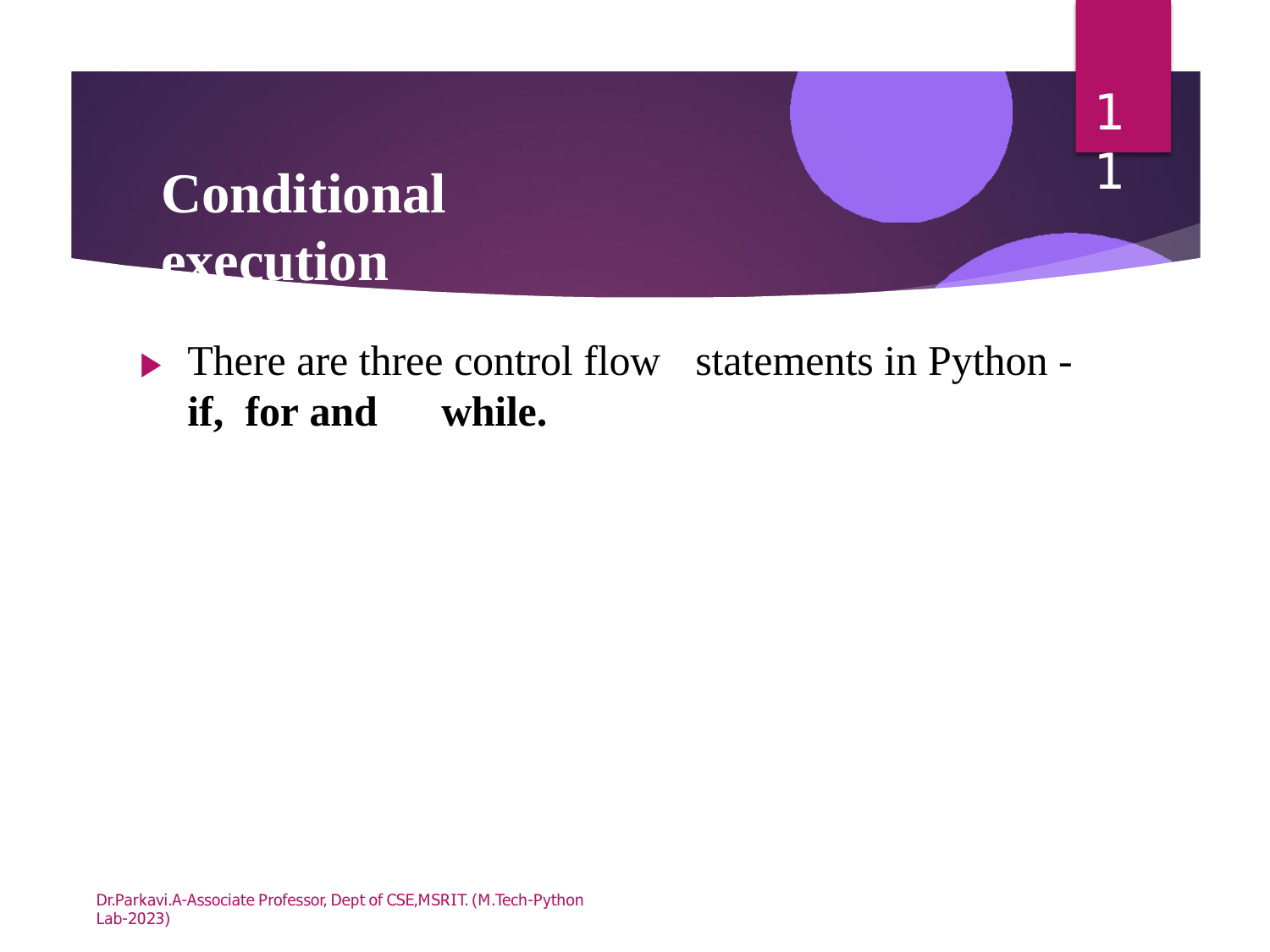

11
Conditional execution
▶	There are three control flow	statements in Python - if,  for and	while.
Dr.Parkavi.A-Associate Professor, Dept of CSE,MSRIT. (M.Tech-Python Lab-2023)